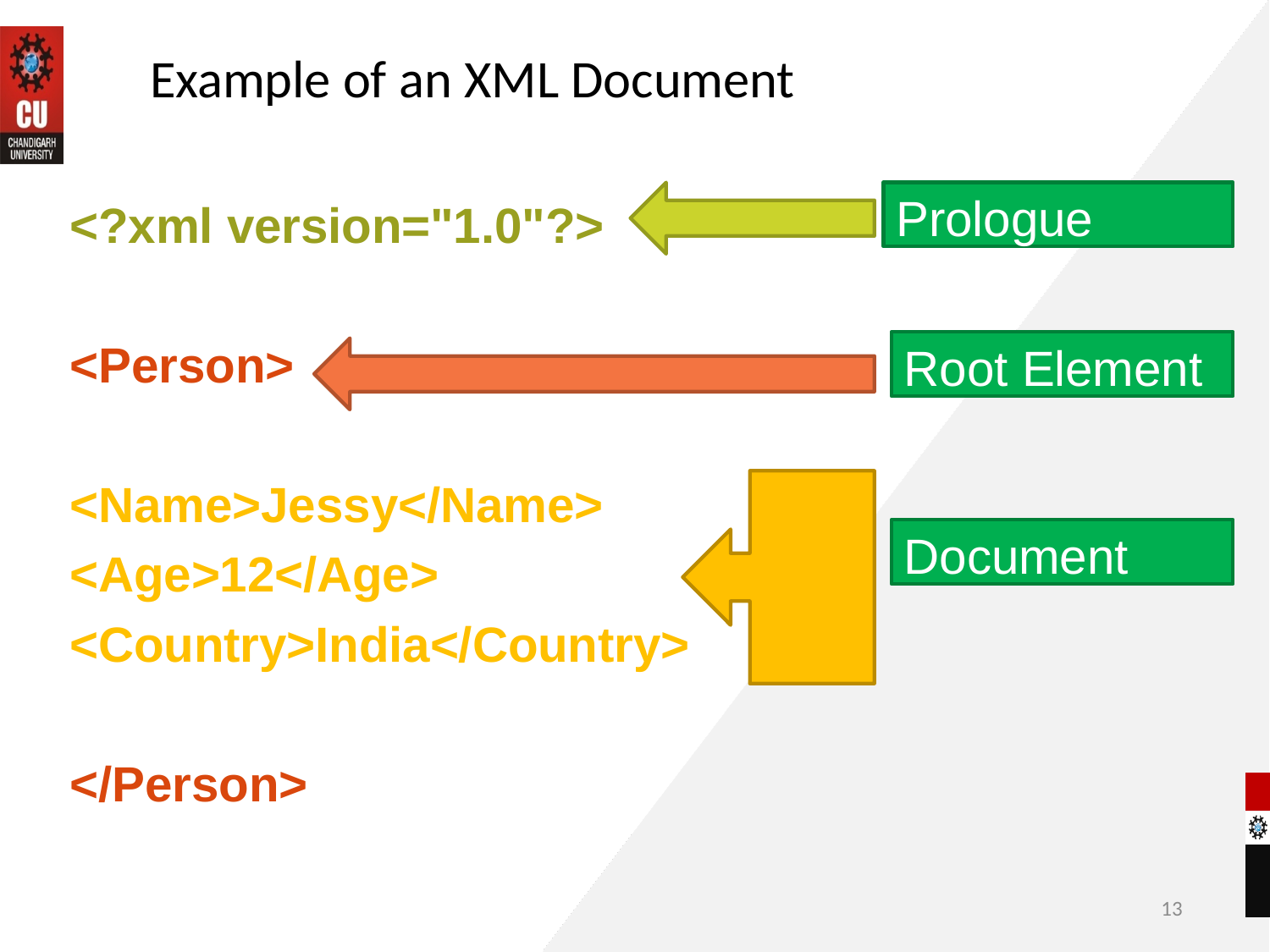

# Example of an XML Document

Prologue
<?xml version="1.0"?>
<Person>
Root Element

<Name>Jessy</Name>
<Age>12</Age>
<Country>India</Country>

Document
</Person>
13